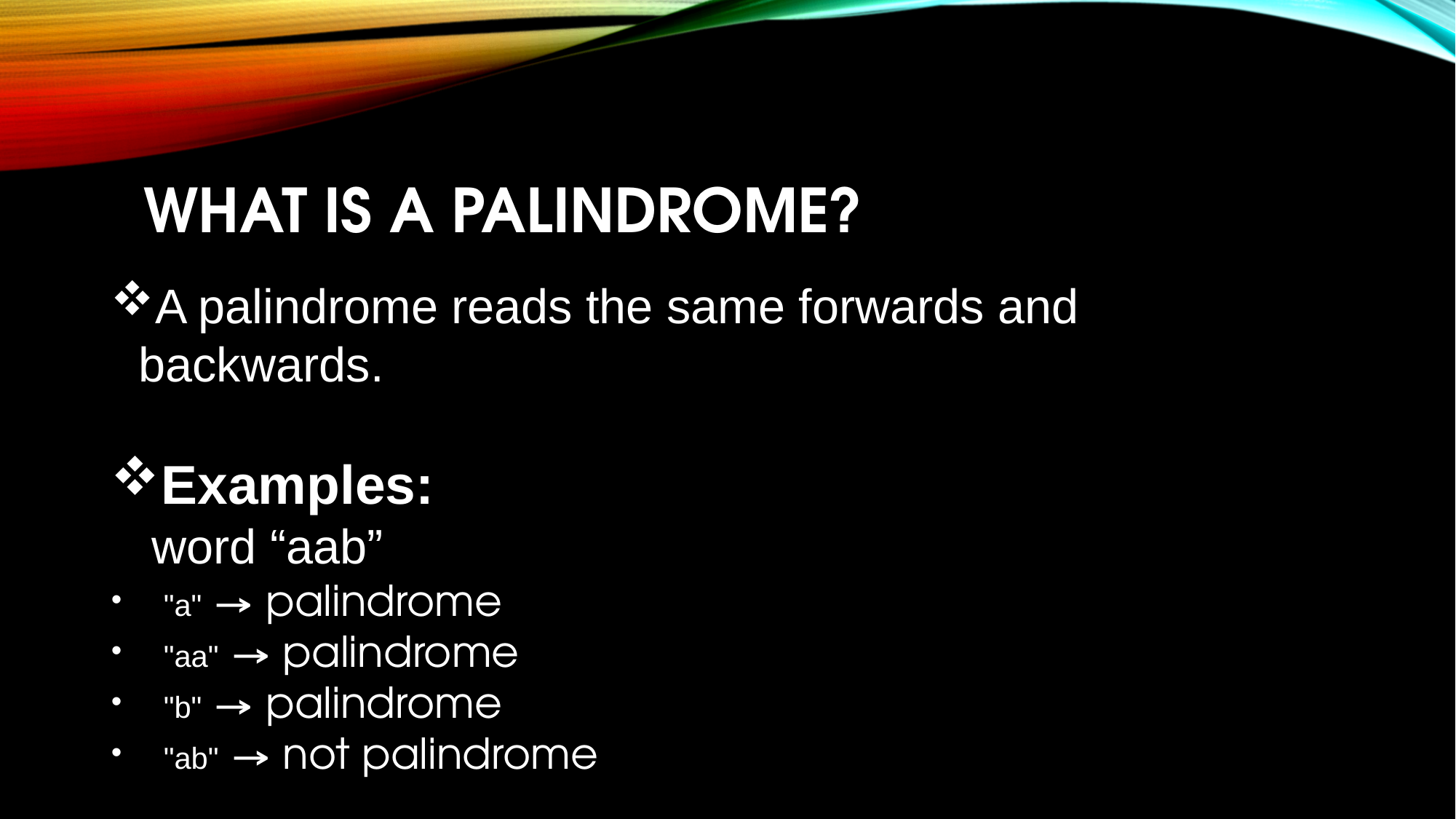

# What is a Palindrome?

A palindrome reads the same forwards and backwards.

Examples:
   word “aab”
   "a" → palindrome
   "aa" → palindrome
   "b" → palindrome
   "ab" → not palindrome